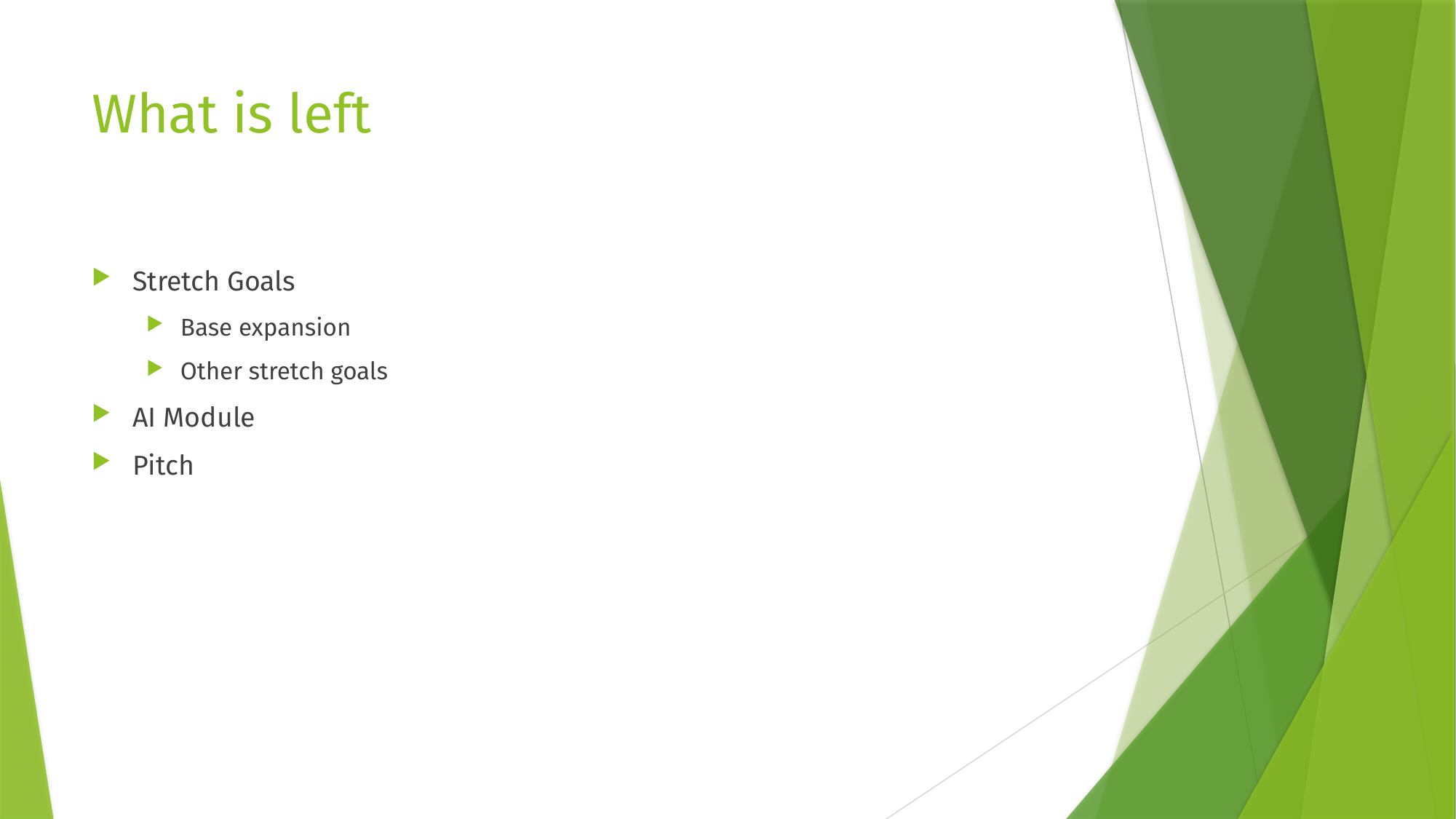

# What is left
Stretch Goals
Base expansion
Other stretch goals
AI Module
Pitch